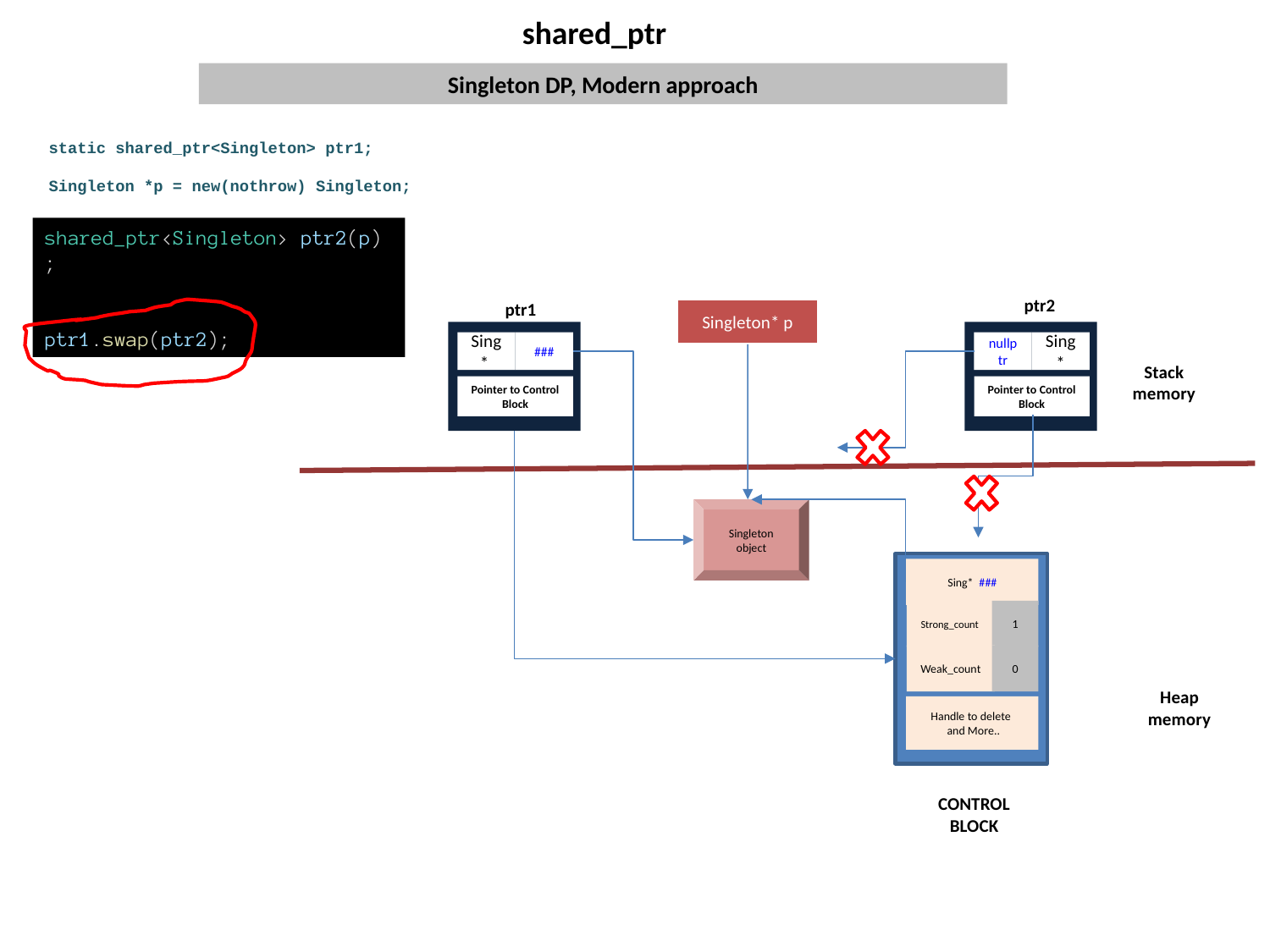

shared_ptr
Singleton DP, Modern approach
static shared_ptr<Singleton> ptr1;

Singleton *p = new(nothrow) Singleton;
shared_ptr<Singleton> ptr2(p);

ptr1.swap(ptr2);
ptr2
ptr1
Singleton* p

Sing*
###
nullptr
Sing*
Stack memory
Pointer to Control Block
Pointer to Control Block

Singleton object

Sing*  ###
Strong_count
1
Weak_count
0
Heap memory
Handle to delete
 and More..
CONTROL BLOCK